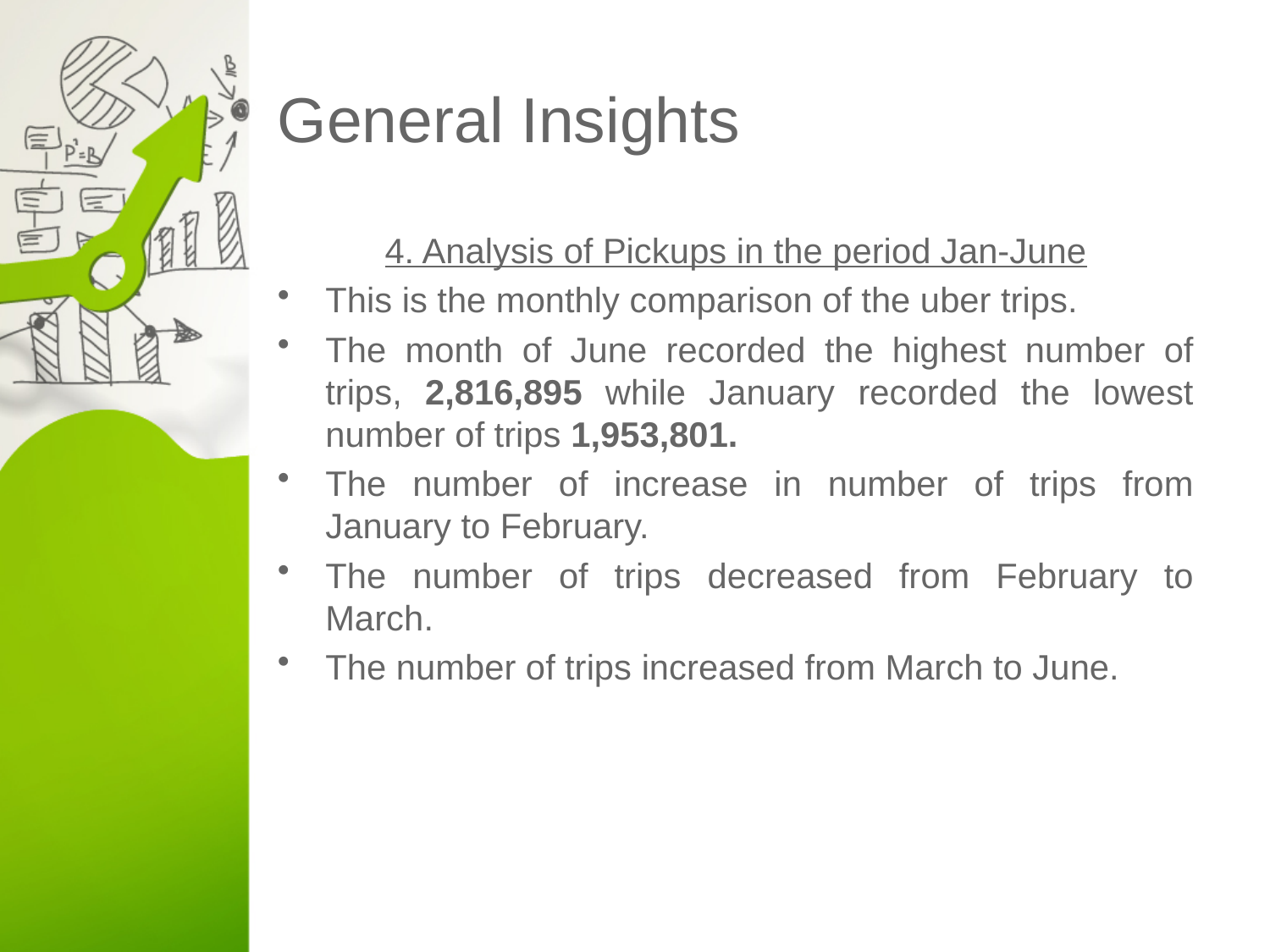

# General Insights
4. Analysis of Pickups in the period Jan-June
This is the monthly comparison of the uber trips.
The month of June recorded the highest number of trips, 2,816,895 while January recorded the lowest number of trips 1,953,801.
The number of increase in number of trips from January to February.
The number of trips decreased from February to March.
The number of trips increased from March to June.